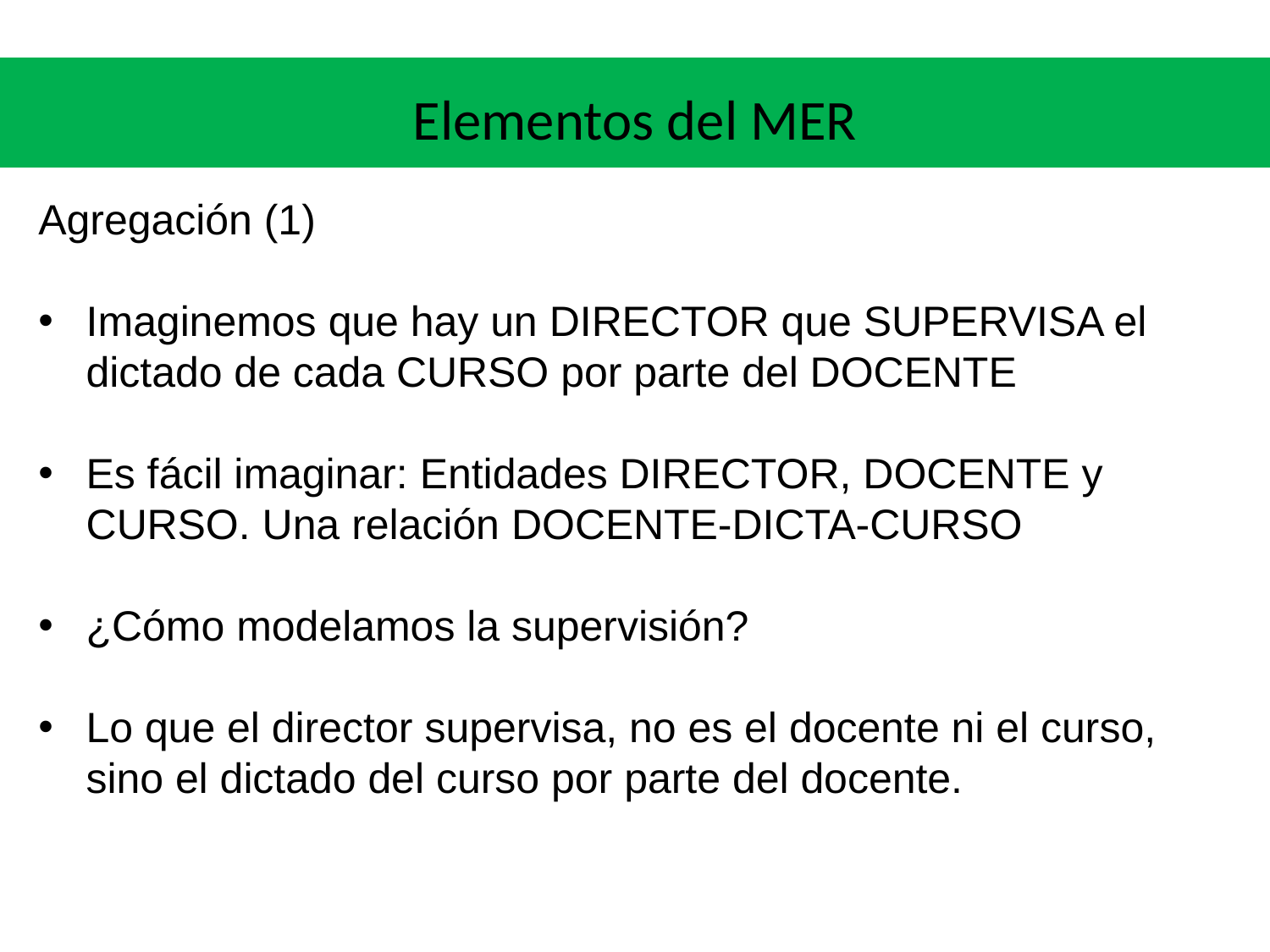

# Elementos del MER

Agregación (1)

Imaginemos que hay un DIRECTOR que SUPERVISA el dictado de cada CURSO por parte del DOCENTE

Es fácil imaginar: Entidades DIRECTOR, DOCENTE y CURSO. Una relación DOCENTE-DICTA-CURSO

¿Cómo modelamos la supervisión?

Lo que el director supervisa, no es el docente ni el curso, sino el dictado del curso por parte del docente.